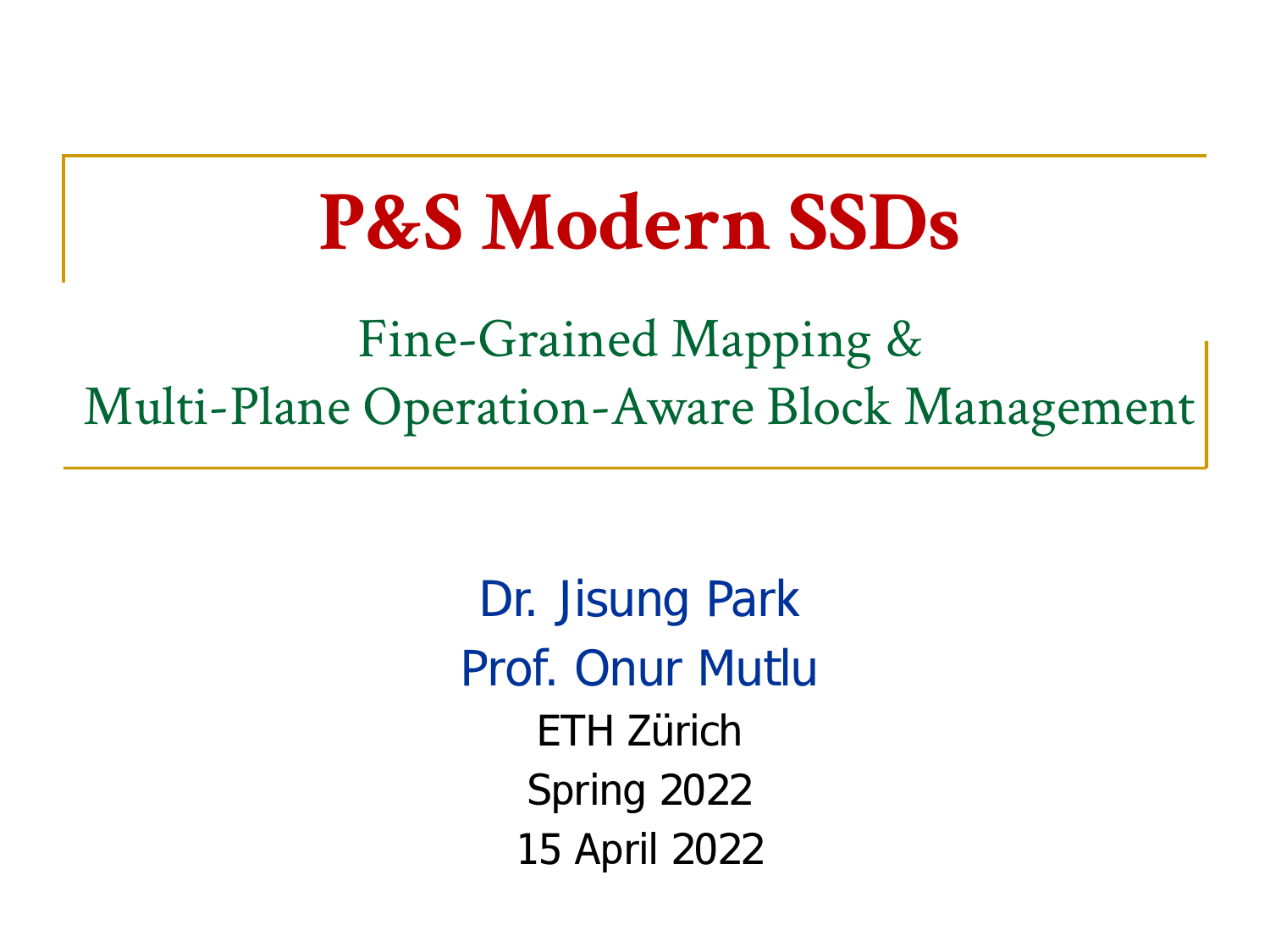

# P&S Modern SSDs Fine-Grained Mapping & Multi-Plane Operation-Aware Block Management
Dr. Jisung Park
Prof. Onur Mutlu
ETH Zürich
Spring 2022
15 April 2022